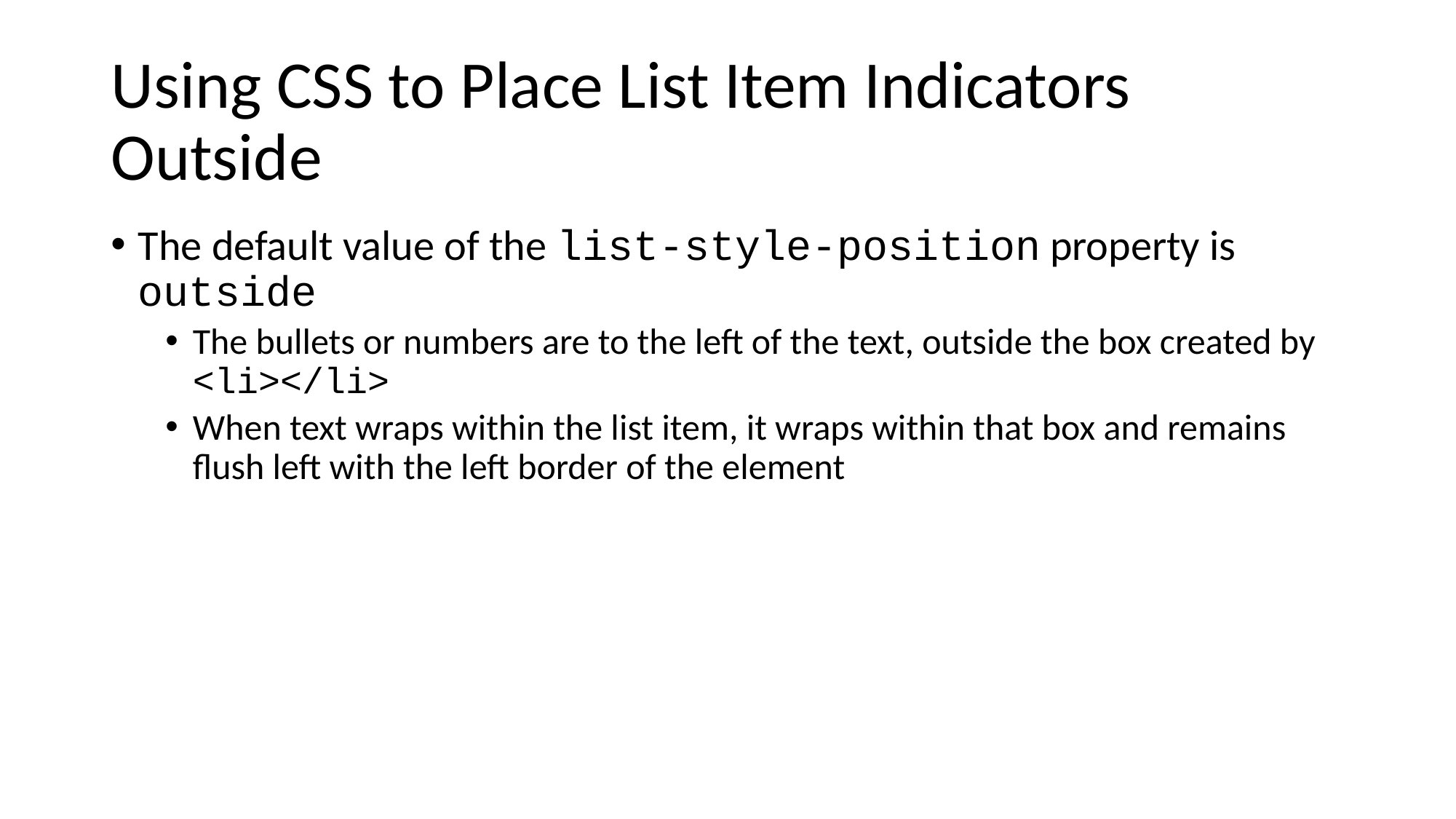

# Using CSS to Place List Item Indicators Outside
The default value of the list-style-position property is outside
The bullets or numbers are to the left of the text, outside the box created by <li></li>
When text wraps within the list item, it wraps within that box and remains flush left with the left border of the element